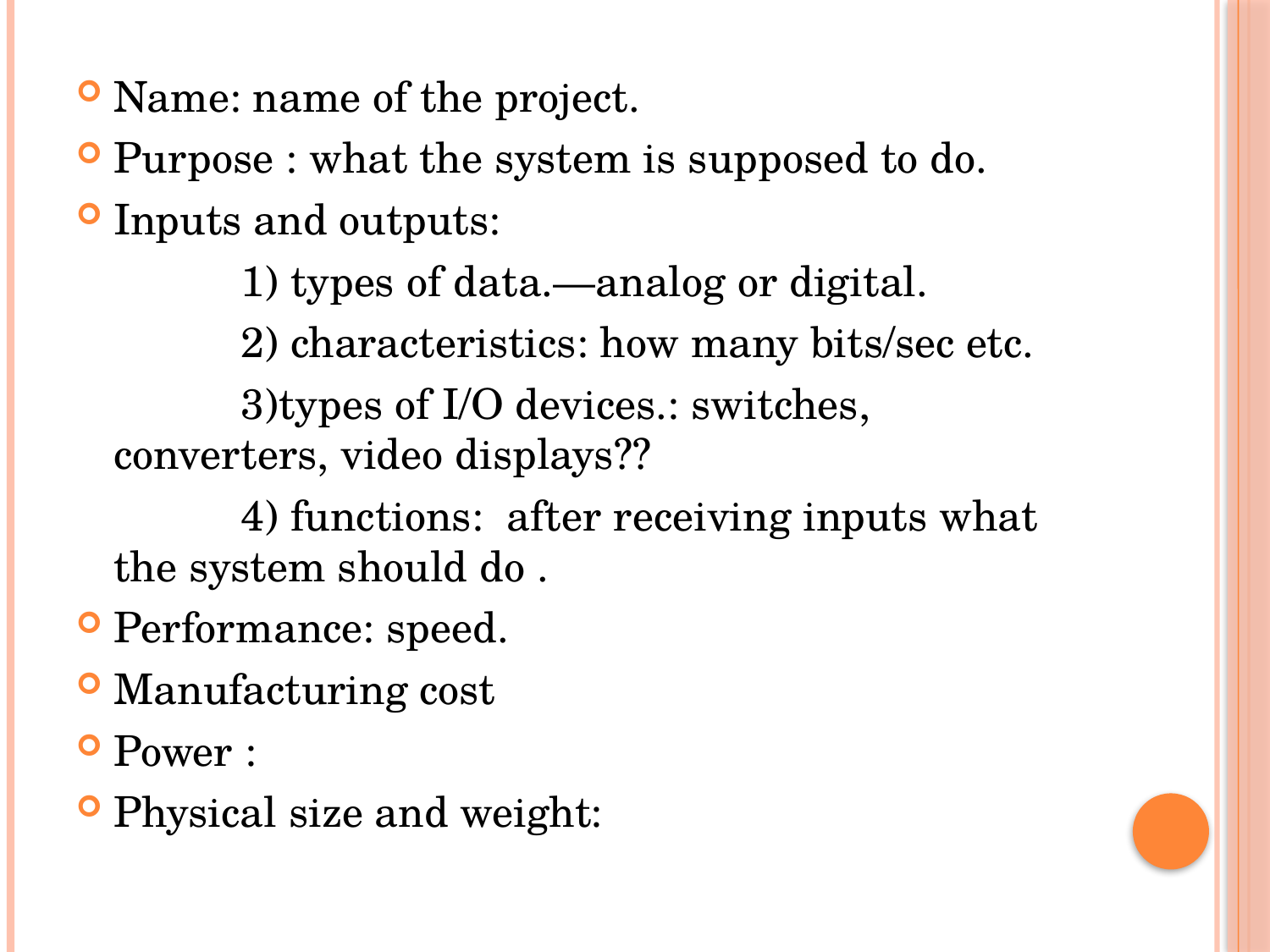

Name: name of the project.
Purpose : what the system is supposed to do.
Inputs and outputs:
		1) types of data.—analog or digital.
		2) characteristics: how many bits/sec etc.
		3)types of I/O devices.: switches, converters, video displays??
		4) functions:  after receiving inputs what the system should do .
Performance: speed.
Manufacturing cost
Power :
Physical size and weight: